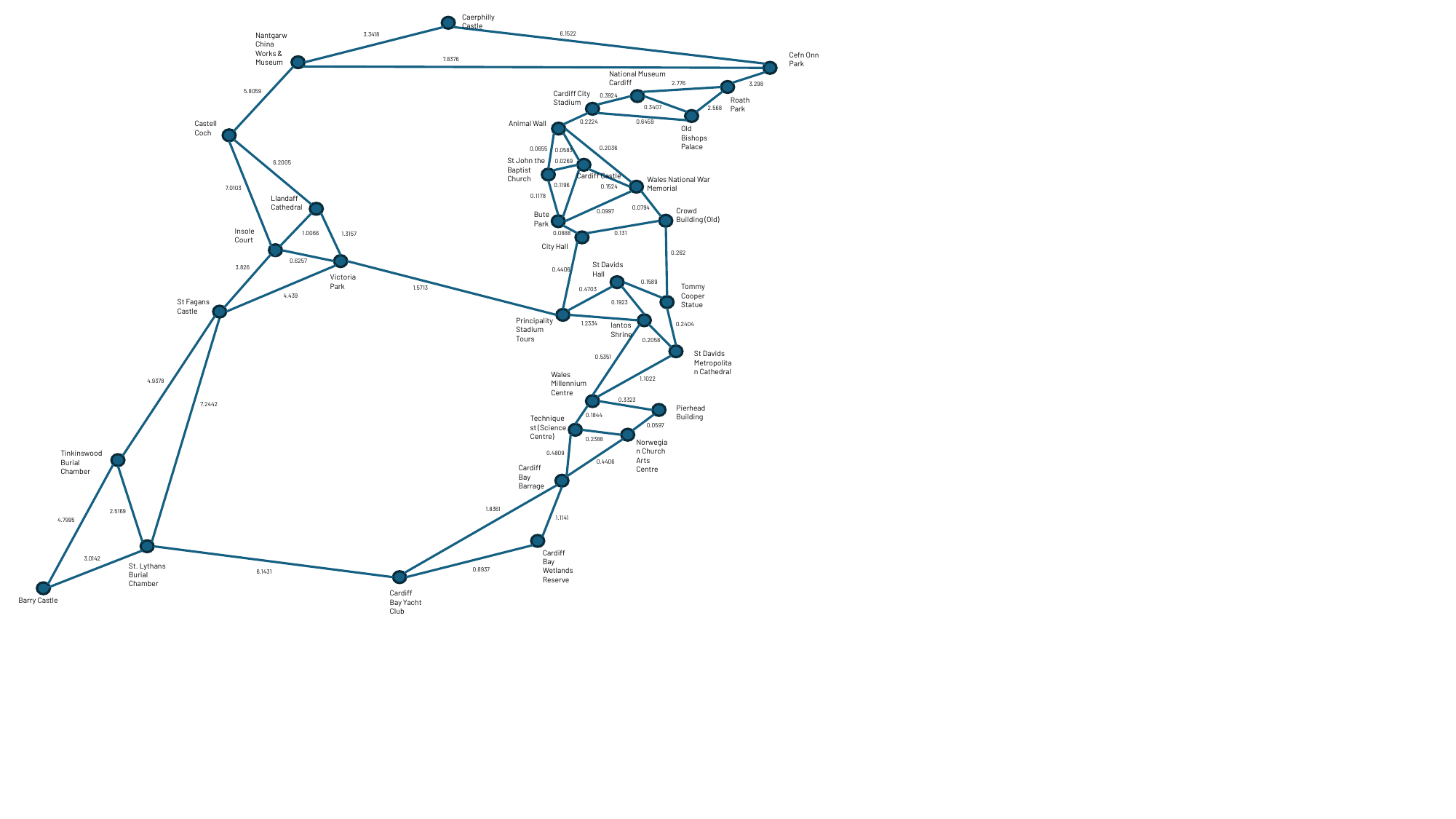

Caerphilly Castle

6.1522
Nantgarw China Works & Museum
3.3418
Cefn Onn Park
7.8376

National Museum Cardiff
2.776
3.298

5.8059
Cardiff City Stadium
0.3924
Roath Park

0.3407
2.568

0.6459
0.2224
Castell Coch
Animal Wall
Old Bishops Palace

0.2036
0.0655
0.0583
St John the Baptist Church
0.0269
6.2005

Cardiff Castle

Wales National War Memorial
0.1196
0.1524
7.0103

0.1178
Llandaff Cathedral
0.0794
Crowd Building (Old)
0.0997

Bute Park

Insole Court
0.131
0.0888
1.0066
1.3157

City Hall
0.262

0.6257
St Davids Hall

3.826
0.4406
Victoria Park
0.1589

Tommy Cooper Statue
1.5713
0.4703
4.439
St Fagans Castle
0.1923

Principality Stadium Tours

1.2334
0.2404
Iantos Shrine
0.2058
St Davids Metropolitan Cathedral

0.5351
Wales Millennium Centre
1.1022
4.9378
0.3323
7.2442

Pierhead Building

0.1844
Techniquest (Science Centre)
0.0597

0.2388
Norwegian Church Arts Centre
Tinkinswood Burial Chamber
0.4809
0.4406

Cardiff Bay Barrage

1.8361
2.5169
1.1141
4.7995

Cardiff Bay Wetlands Reserve
3.0142
St. Lythans Burial Chamber
0.8937
6.1431

Cardiff Bay Yacht Club
Barry Castle